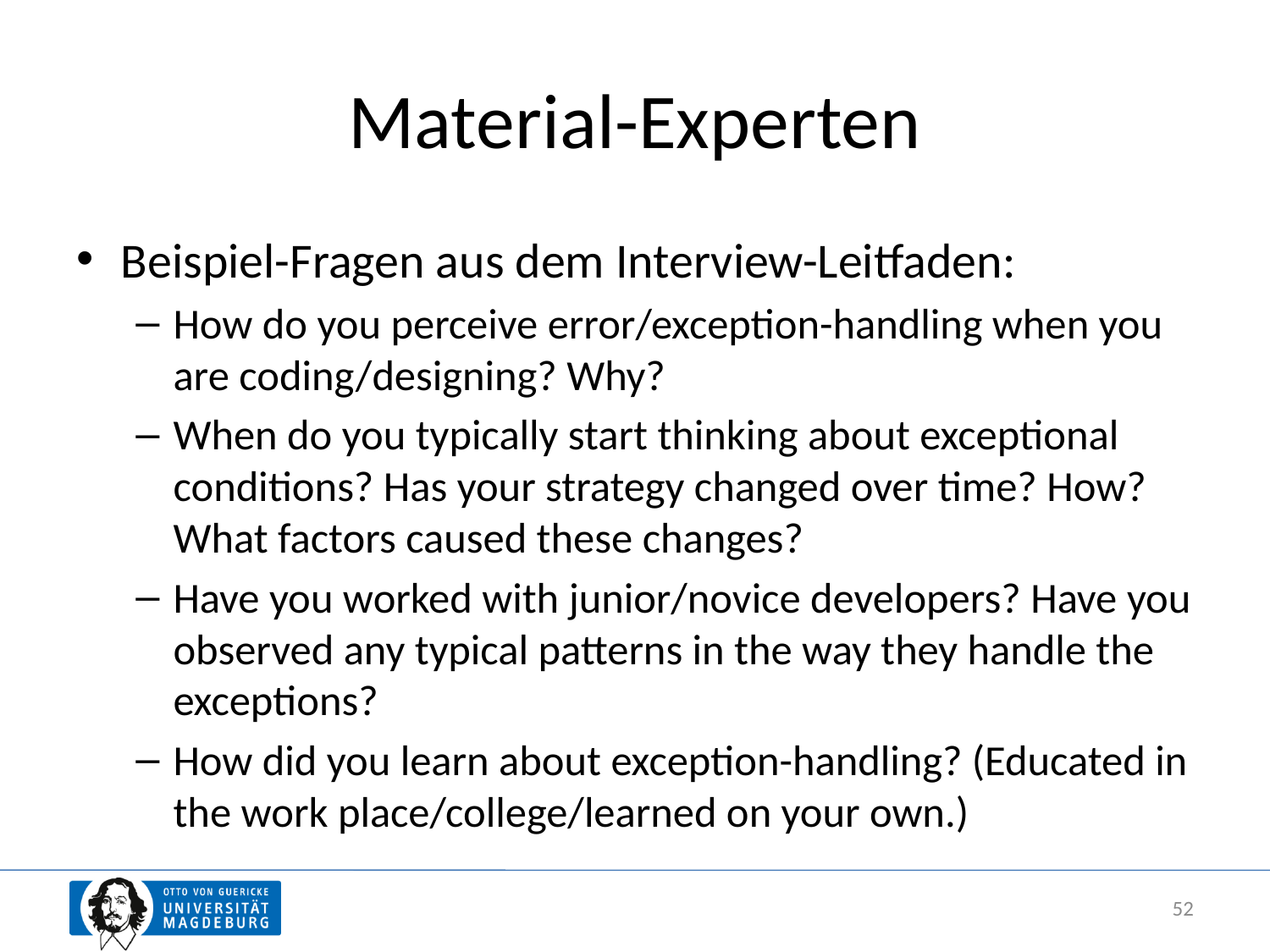

# Material-Experten
Beispiel-Fragen aus dem Interview-Leitfaden:
How do you perceive error/exception-handling when you are coding/designing? Why?
When do you typically start thinking about exceptional conditions? Has your strategy changed over time? How? What factors caused these changes?
Have you worked with junior/novice developers? Have you observed any typical patterns in the way they handle the exceptions?
How did you learn about exception-handling? (Educated in the work place/college/learned on your own.)
52